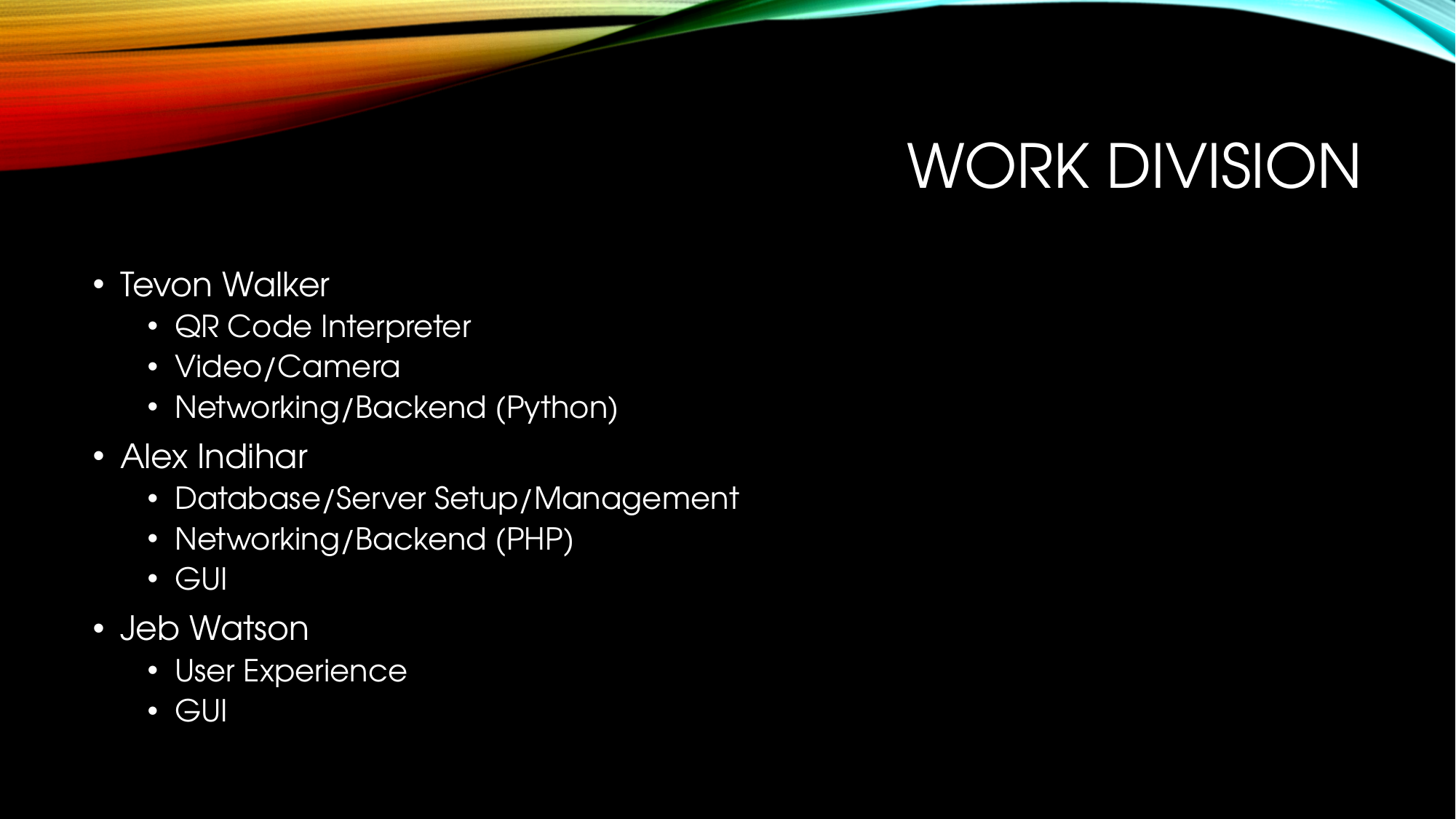

# Work division
Tevon Walker
QR Code Interpreter
Video/Camera
Networking/Backend (Python)
Alex Indihar
Database/Server Setup/Management
Networking/Backend (PHP)
GUI
Jeb Watson
User Experience
GUI